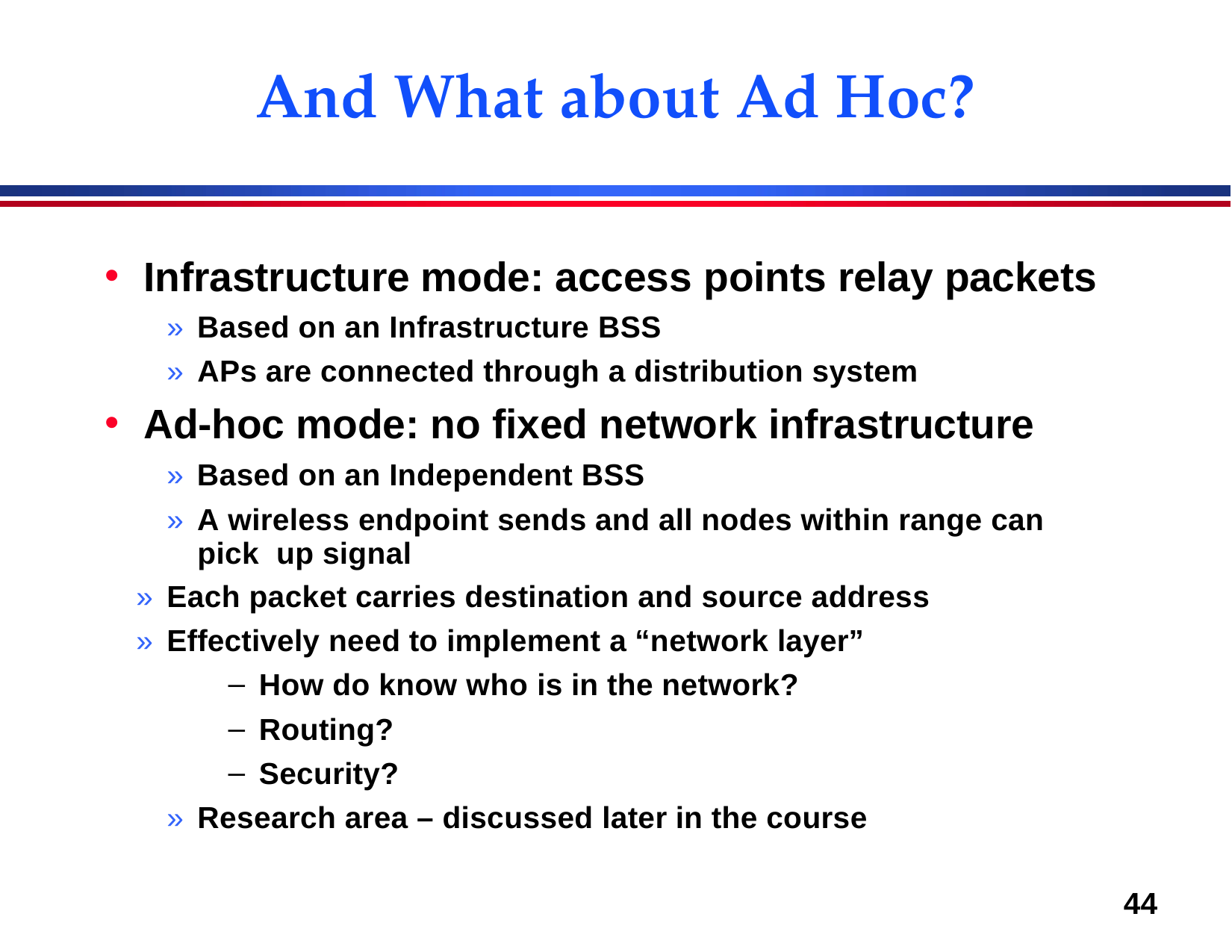

# And What about Ad Hoc?
Infrastructure mode: access points relay packets
» Based on an Infrastructure BSS
» APs are connected through a distribution system
Ad-hoc mode: no fixed network infrastructure
» Based on an Independent BSS
» A wireless endpoint sends and all nodes within range can pick  up signal
» Each packet carries destination and source address
» Effectively need to implement a “network layer”
How do know who is in the network?
Routing?
Security?
» Research area – discussed later in the course
44